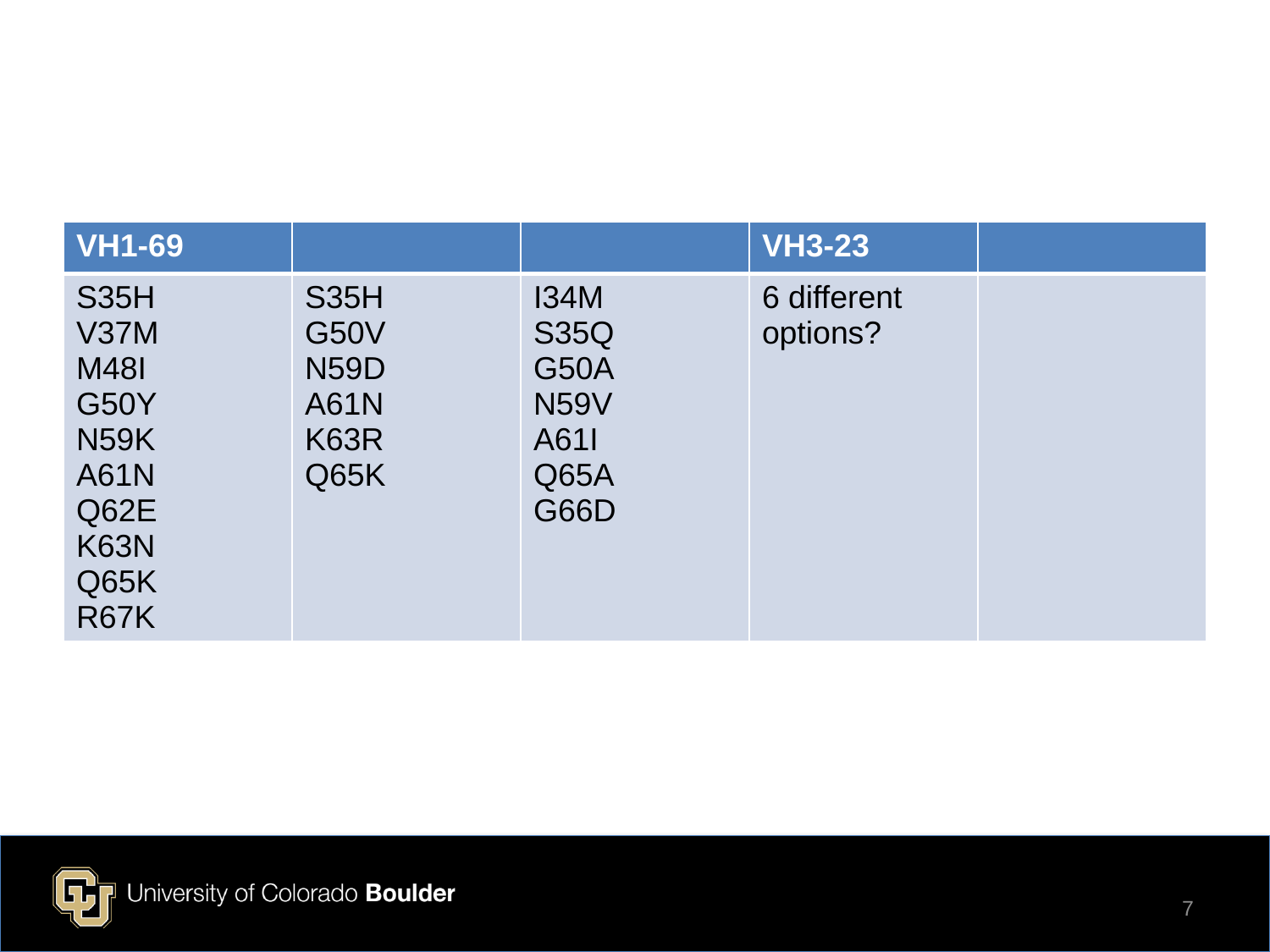

#
| VH1-69 |  |  | VH3-23 |  |
| --- | --- | --- | --- | --- |
| S35H V37M M48I G50Y N59K A61N Q62E K63N Q65K R67K | S35H G50V N59D A61N K63R Q65K | I34M S35Q G50A N59V A61I Q65A G66D | 6 different options? |  |
7